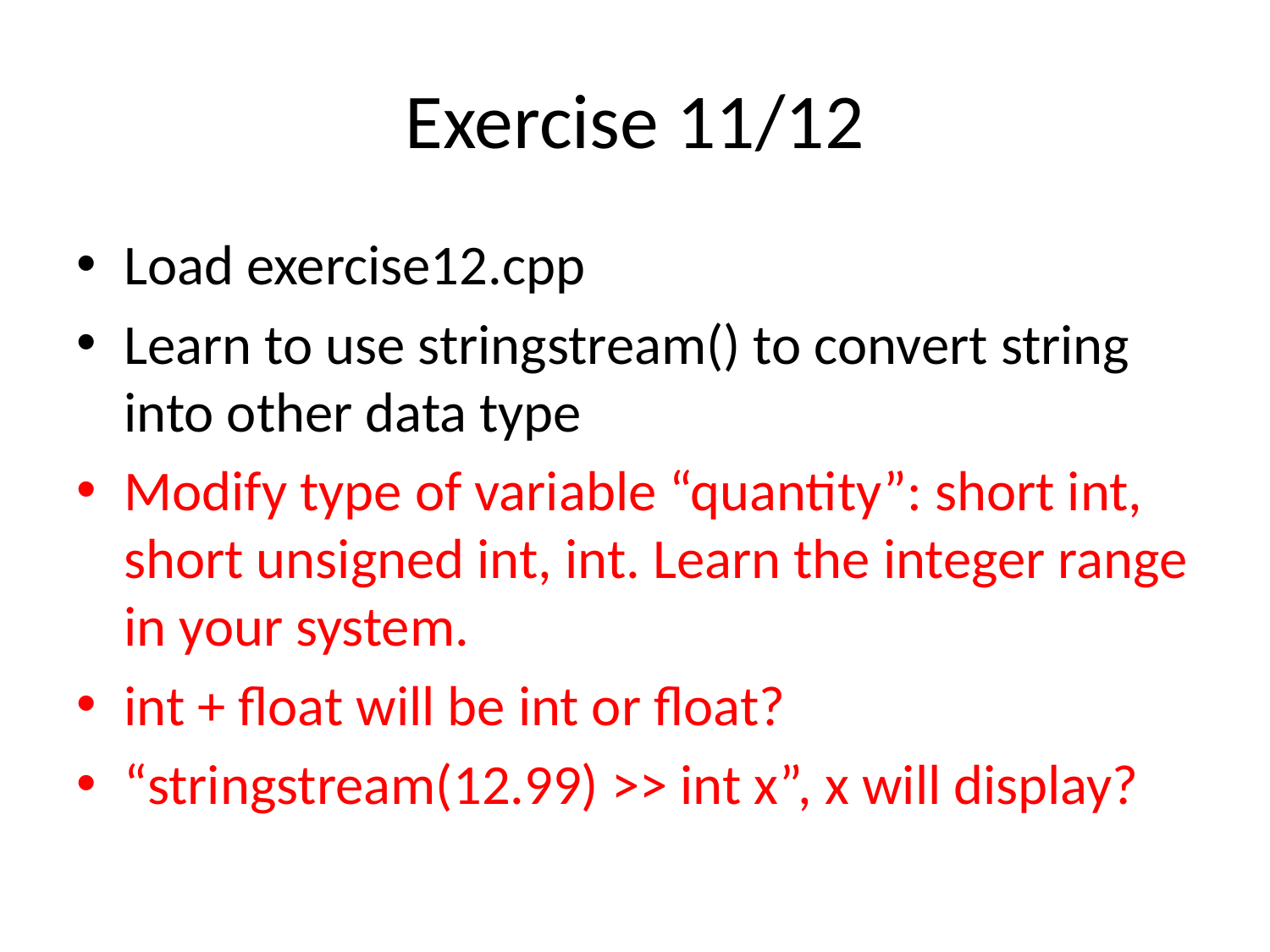

# Exercise 11/12
Load exercise12.cpp
Learn to use stringstream() to convert string into other data type
Modify type of variable “quantity”: short int, short unsigned int, int. Learn the integer range in your system.
int + float will be int or float?
“stringstream(12.99) >> int x”, x will display?